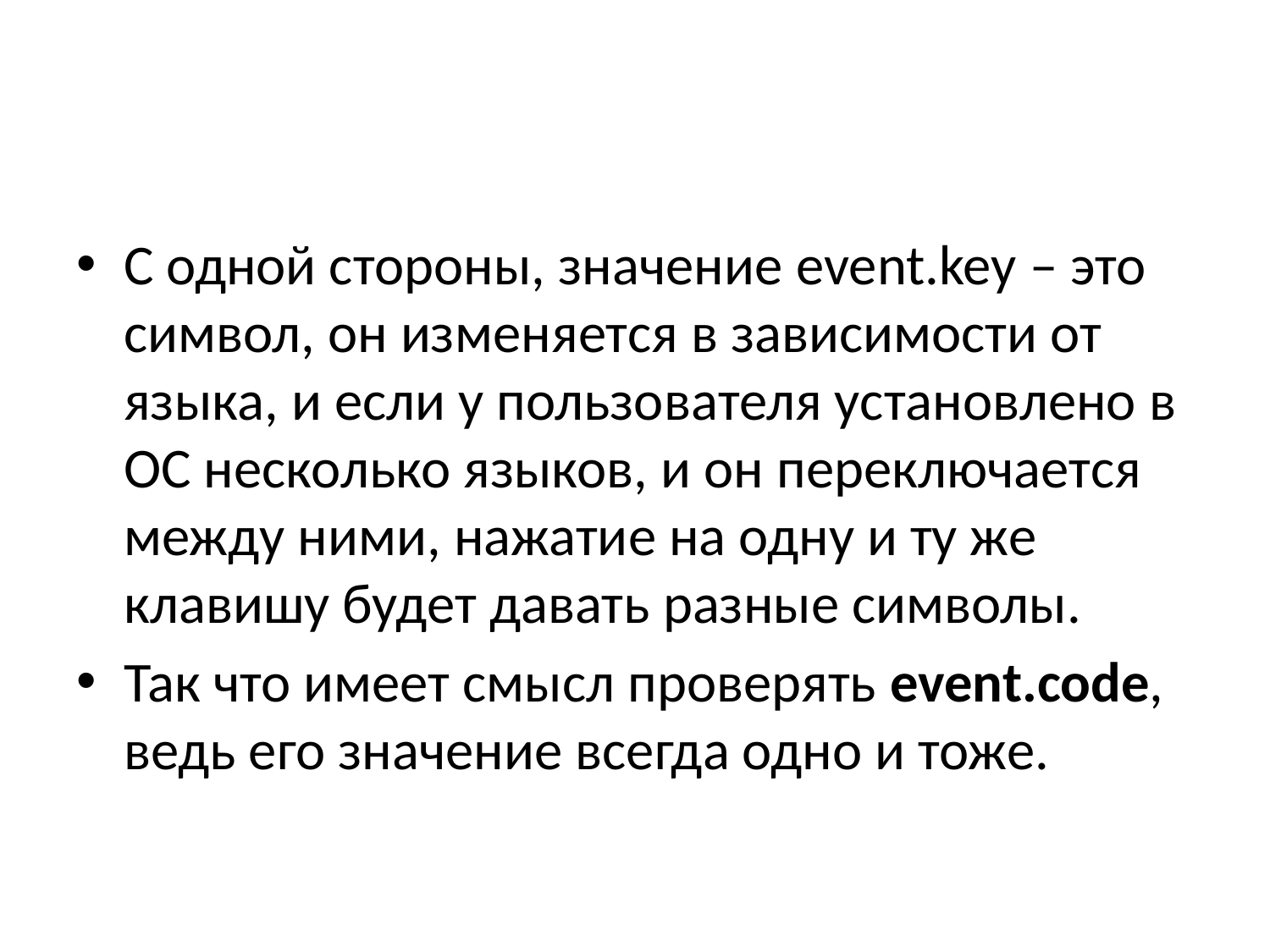

С одной стороны, значение event.key – это символ, он изменяется в зависимости от языка, и если у пользователя установлено в ОС несколько языков, и он переключается между ними, нажатие на одну и ту же клавишу будет давать разные символы.
Так что имеет смысл проверять event.code, ведь его значение всегда одно и тоже.